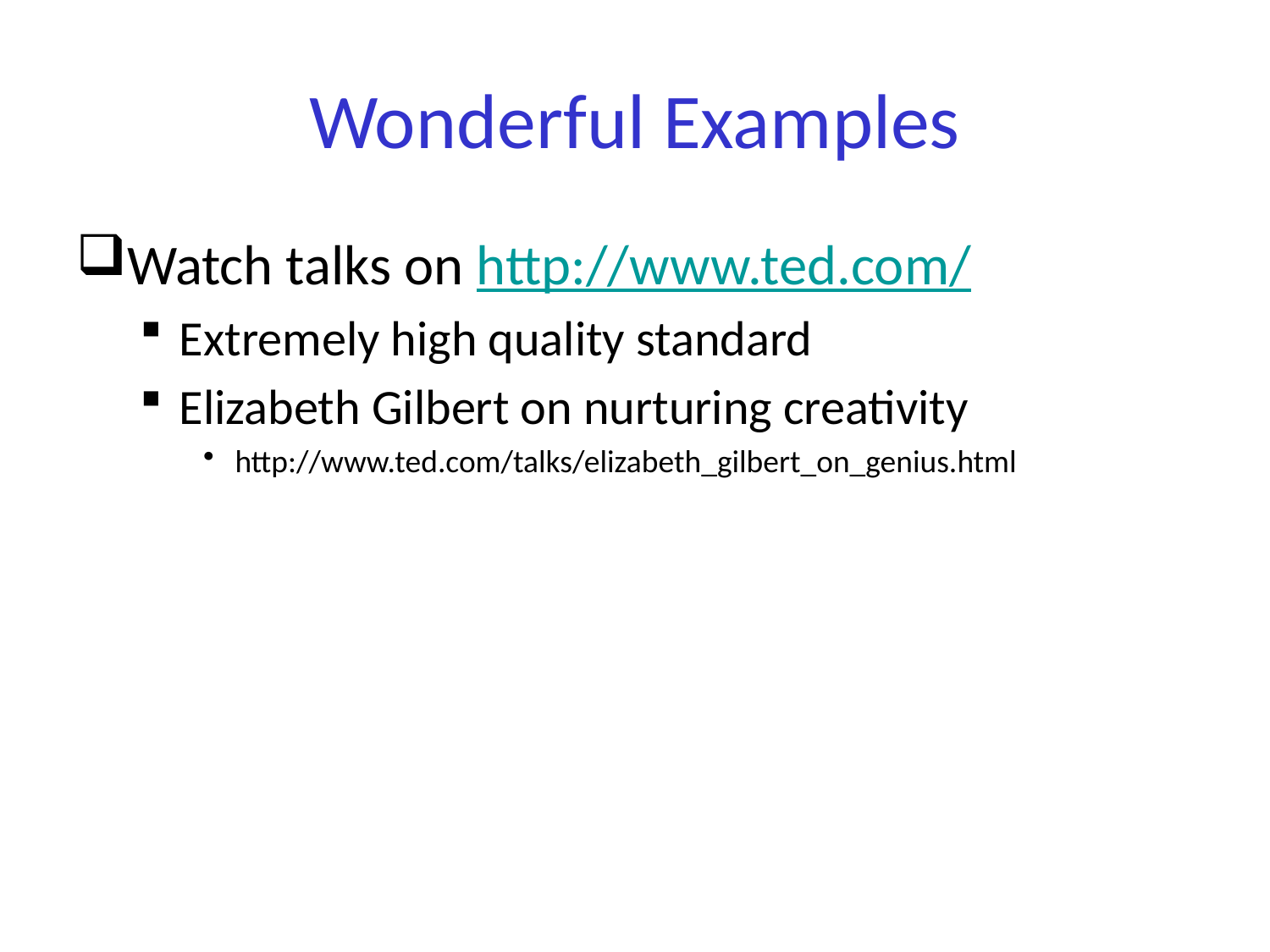

# Wonderful Examples
Watch talks on http://www.ted.com/
Extremely high quality standard
Elizabeth Gilbert on nurturing creativity
http://www.ted.com/talks/elizabeth_gilbert_on_genius.html
96